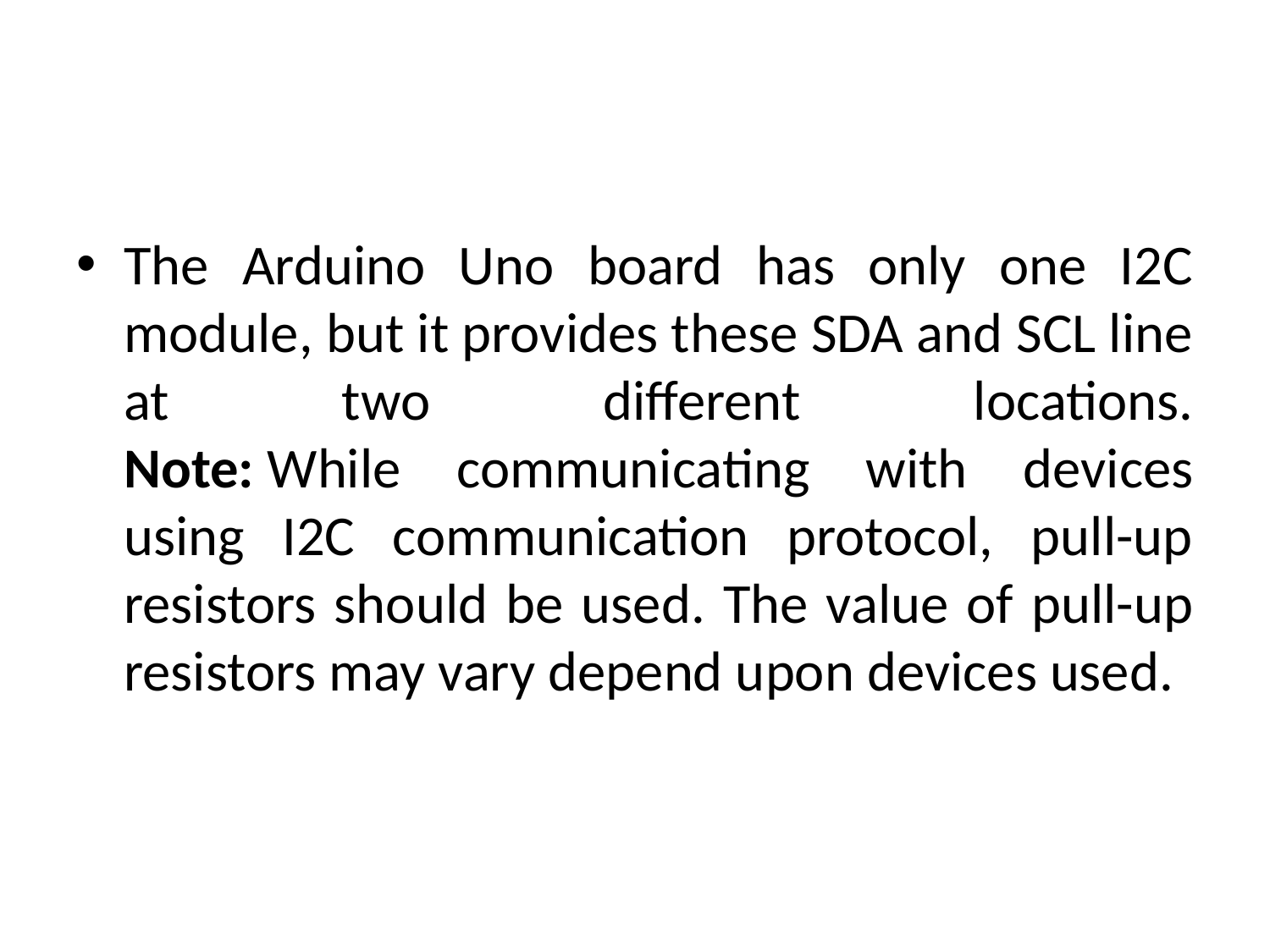

#
The Arduino Uno board has only one I2C module, but it provides these SDA and SCL line at two different locations.
Note: While communicating with devices using I2C communication protocol, pull-up resistors should be used. The value of pull-up resistors may vary depend upon devices used.